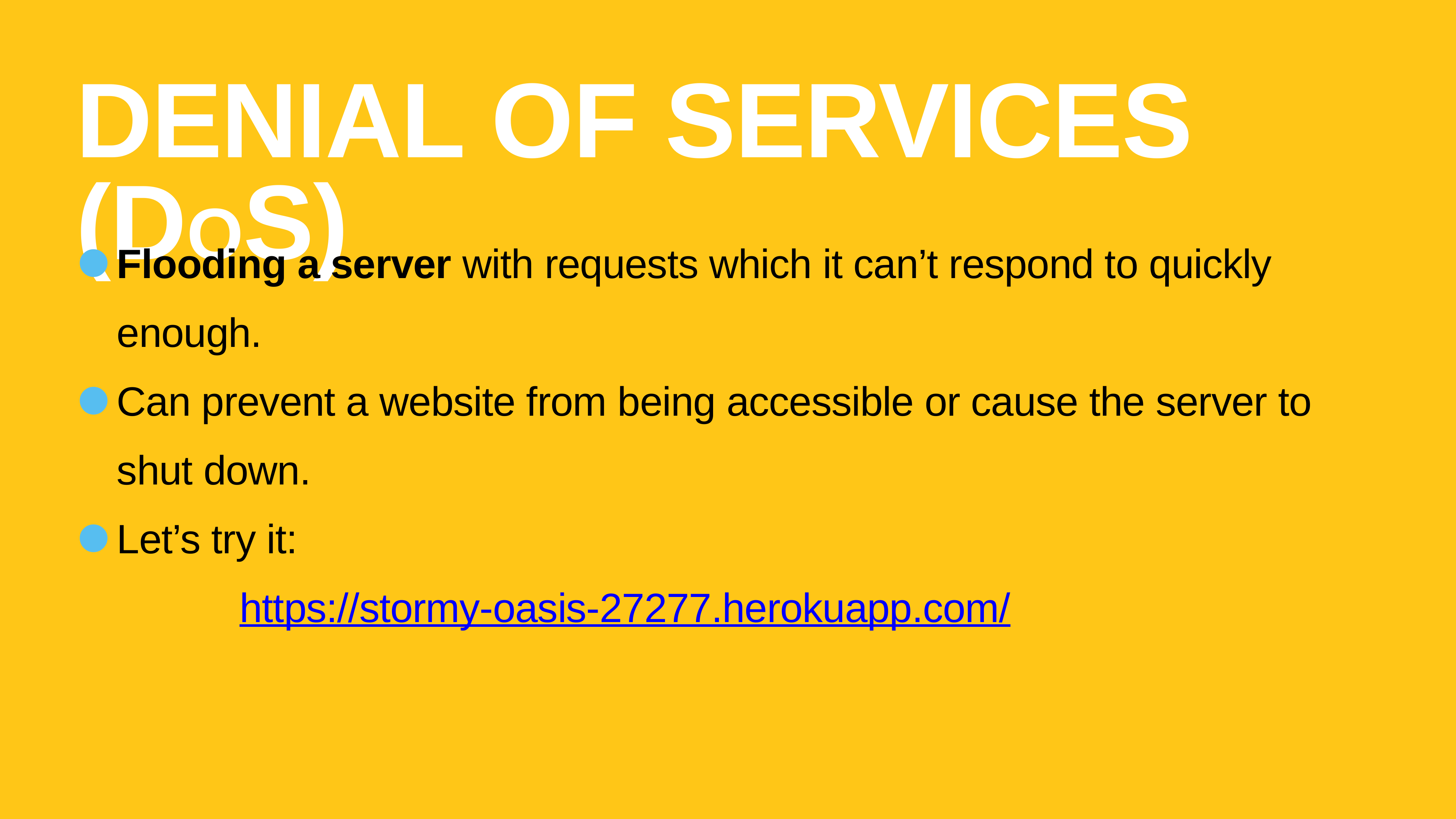

# Denial of Services (DoS)
Flooding a server with requests which it can’t respond to quickly enough.
Can prevent a website from being accessible or cause the server to shut down.
Let’s try it:
			https://stormy-oasis-27277.herokuapp.com/